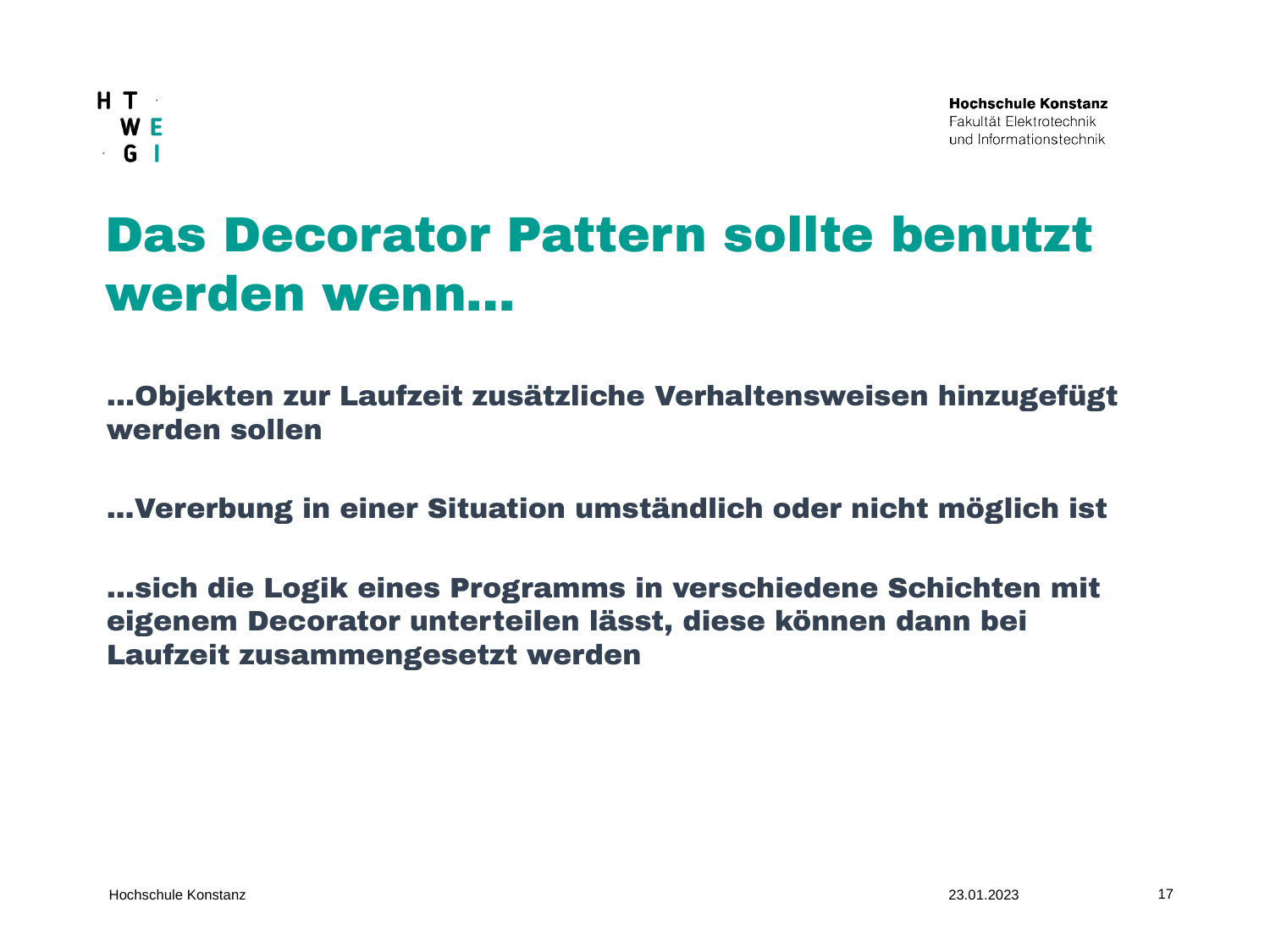

Das Decorator Pattern sollte benutzt werden wenn…

…Objekten zur Laufzeit zusätzliche Verhaltensweisen hinzugefügt werden sollen

...Vererbung in einer Situation umständlich oder nicht möglich ist

…sich die Logik eines Programms in verschiedene Schichten mit eigenem Decorator unterteilen lässt, diese können dann bei Laufzeit zusammengesetzt werden